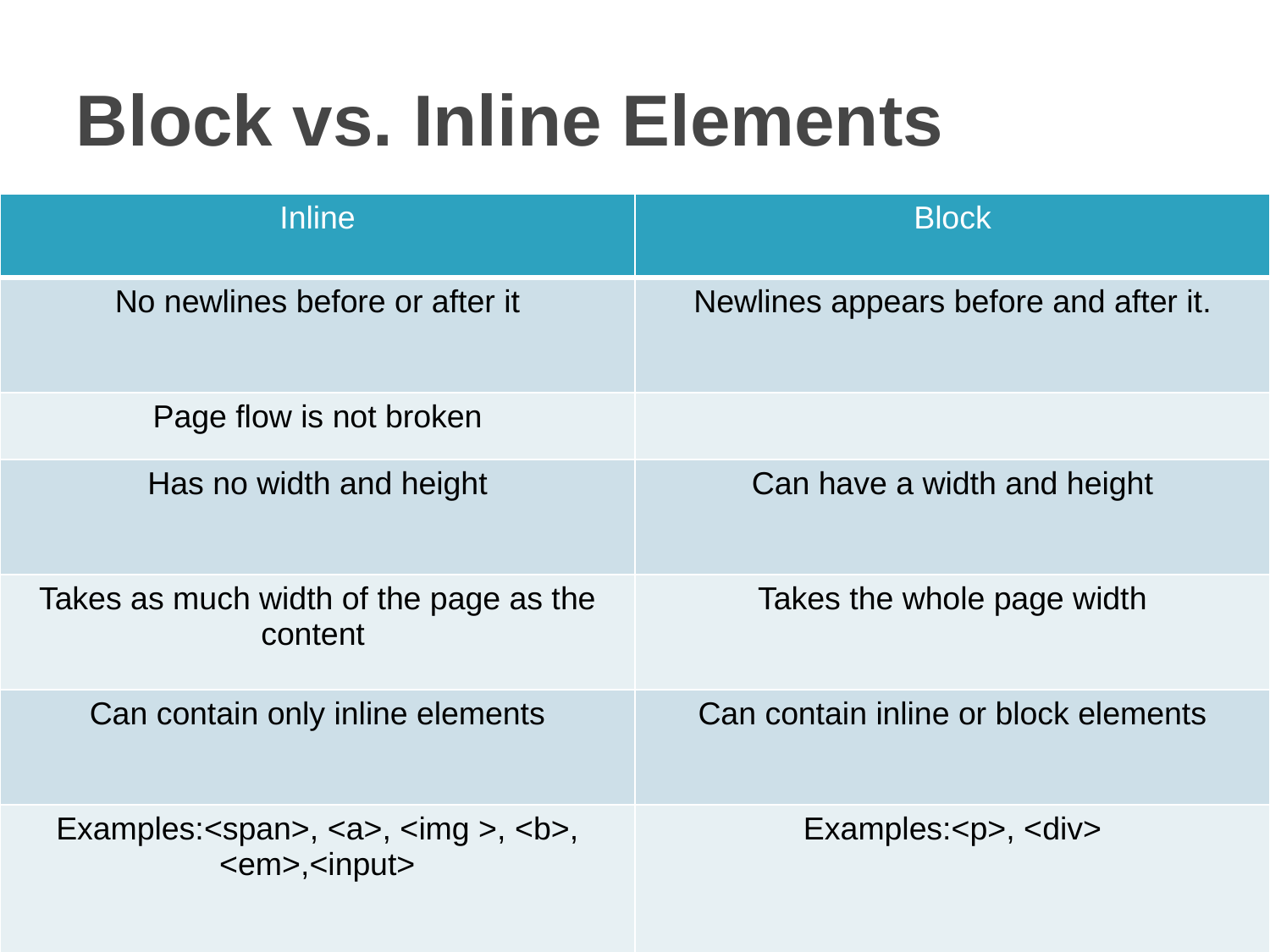

# Block vs. Inline Elements
| Inline | Block |
| --- | --- |
| No newlines before or after it | Newlines appears before and after it. |
| Page flow is not broken |  |
| Has no width and height | Can have a width and height |
| Takes as much width of the page as the content | Takes the whole page width |
| Can contain only inline elements | Can contain inline or block elements |
| Examples:<span>, <a>, <img >, <b>, <em>,<input> | Examples:<p>, <div> |